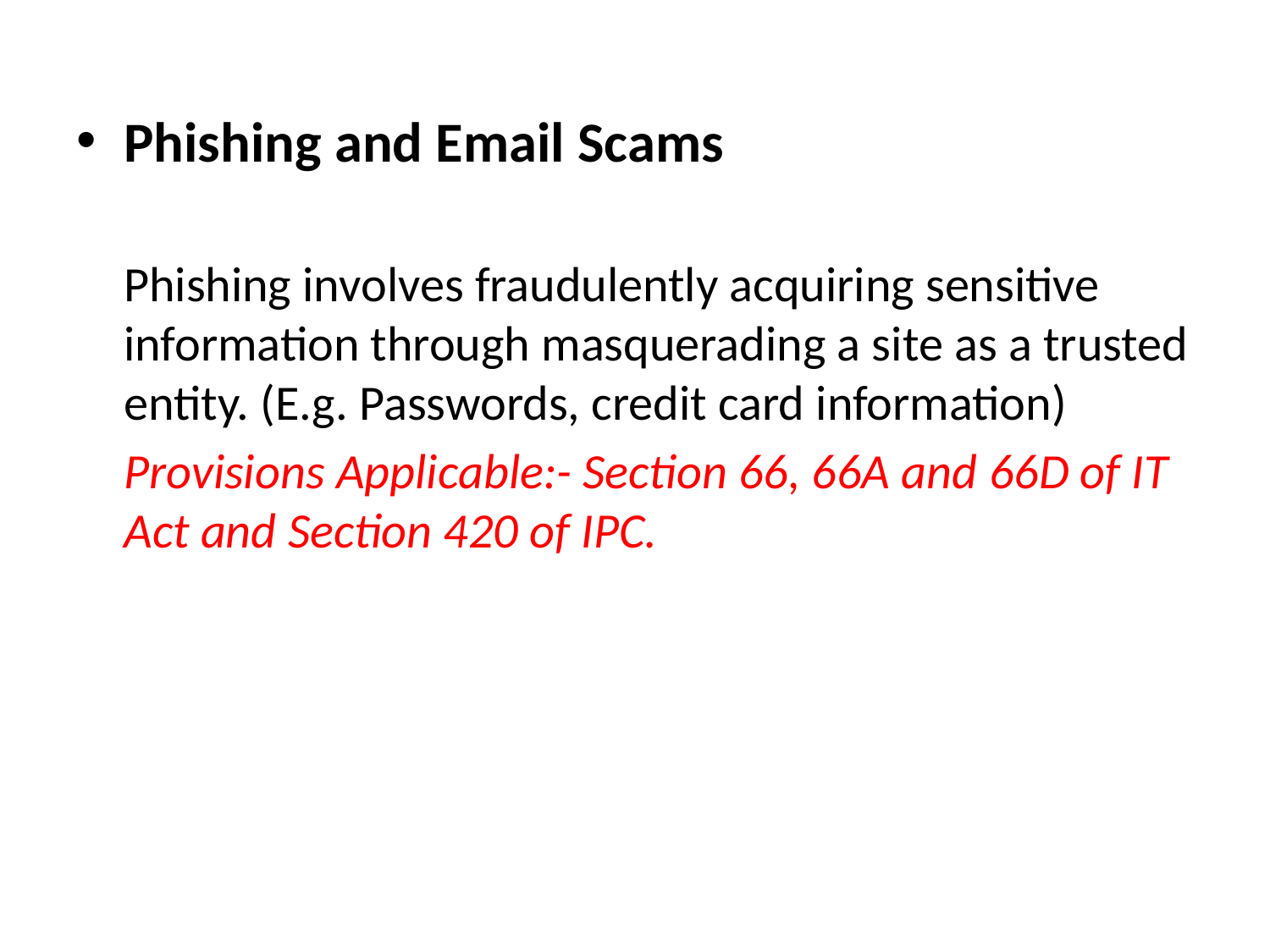

Phishing and Email Scams
Phishing involves fraudulently acquiring sensitive information through masquerading a site as a trusted entity. (E.g. Passwords, credit card information)
	Provisions Applicable:- Section 66, 66A and 66D of IT Act and Section 420 of IPC.